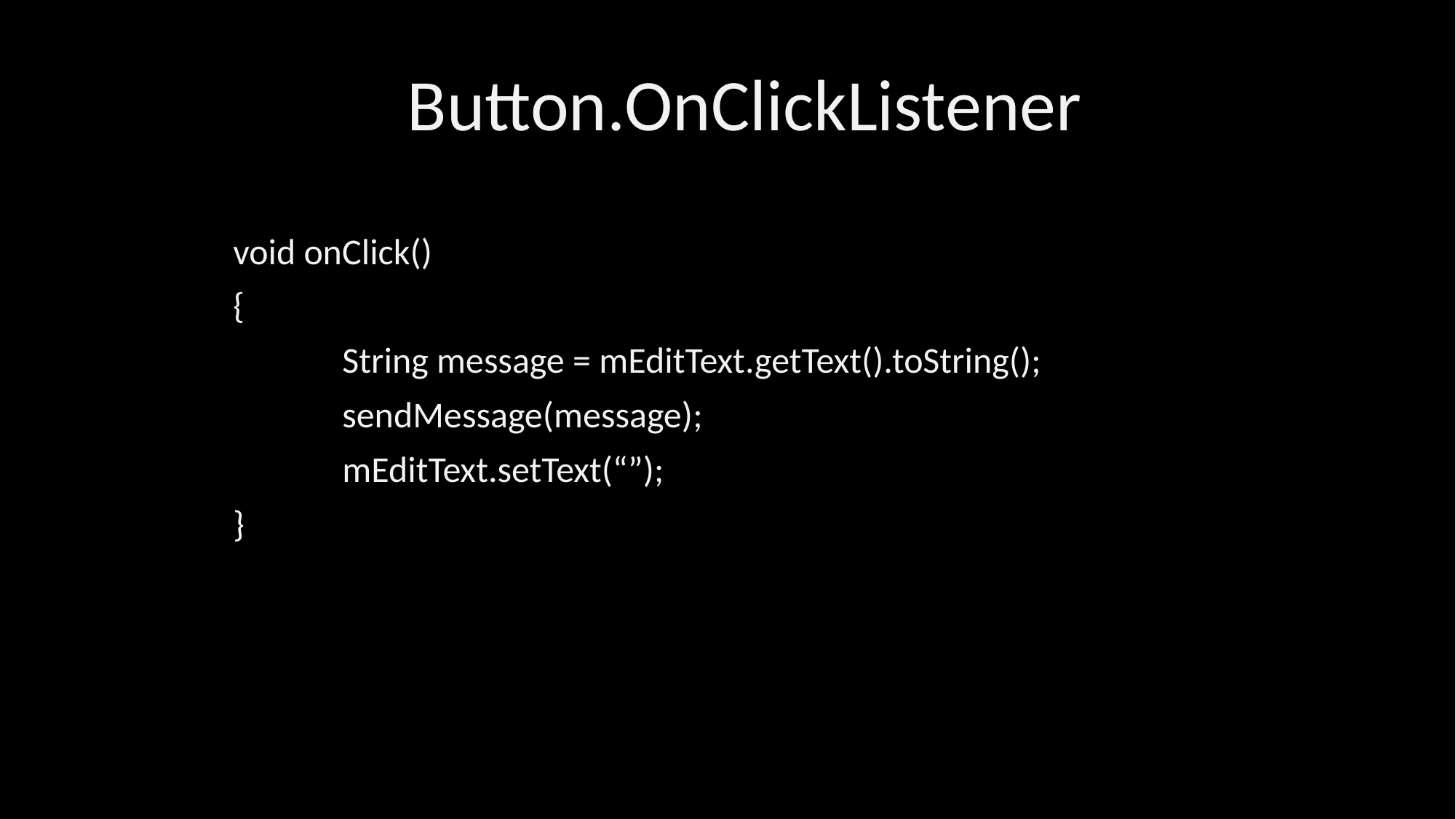

Button.OnClickListener
void onClick()
{
	String message = mEditText.getText().toString();
	sendMessage(message);
	mEditText.setText(“”);
}